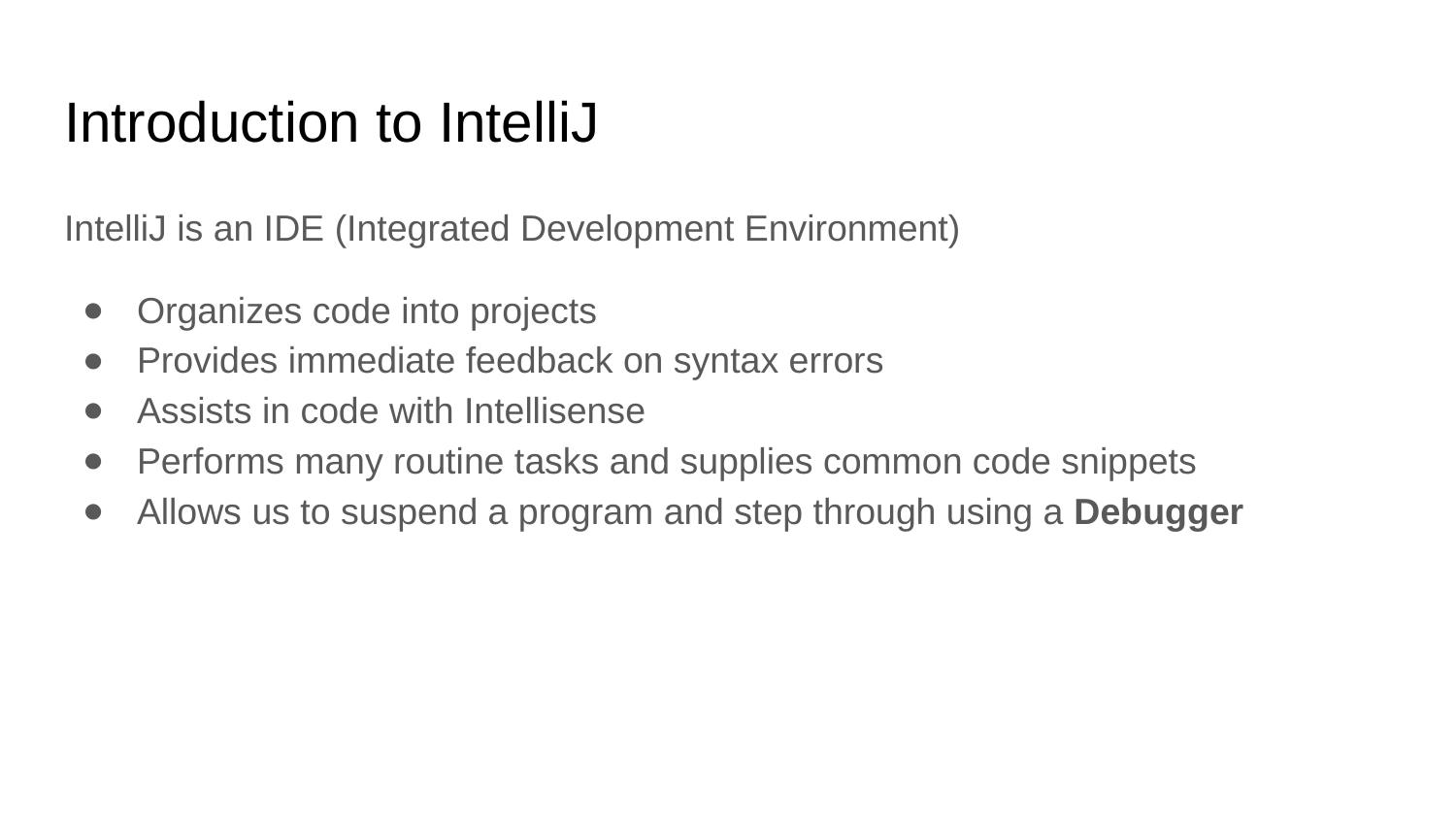

# Introduction to IntelliJ
IntelliJ is an IDE (Integrated Development Environment)
Organizes code into projects
Provides immediate feedback on syntax errors
Assists in code with Intellisense
Performs many routine tasks and supplies common code snippets
Allows us to suspend a program and step through using a Debugger